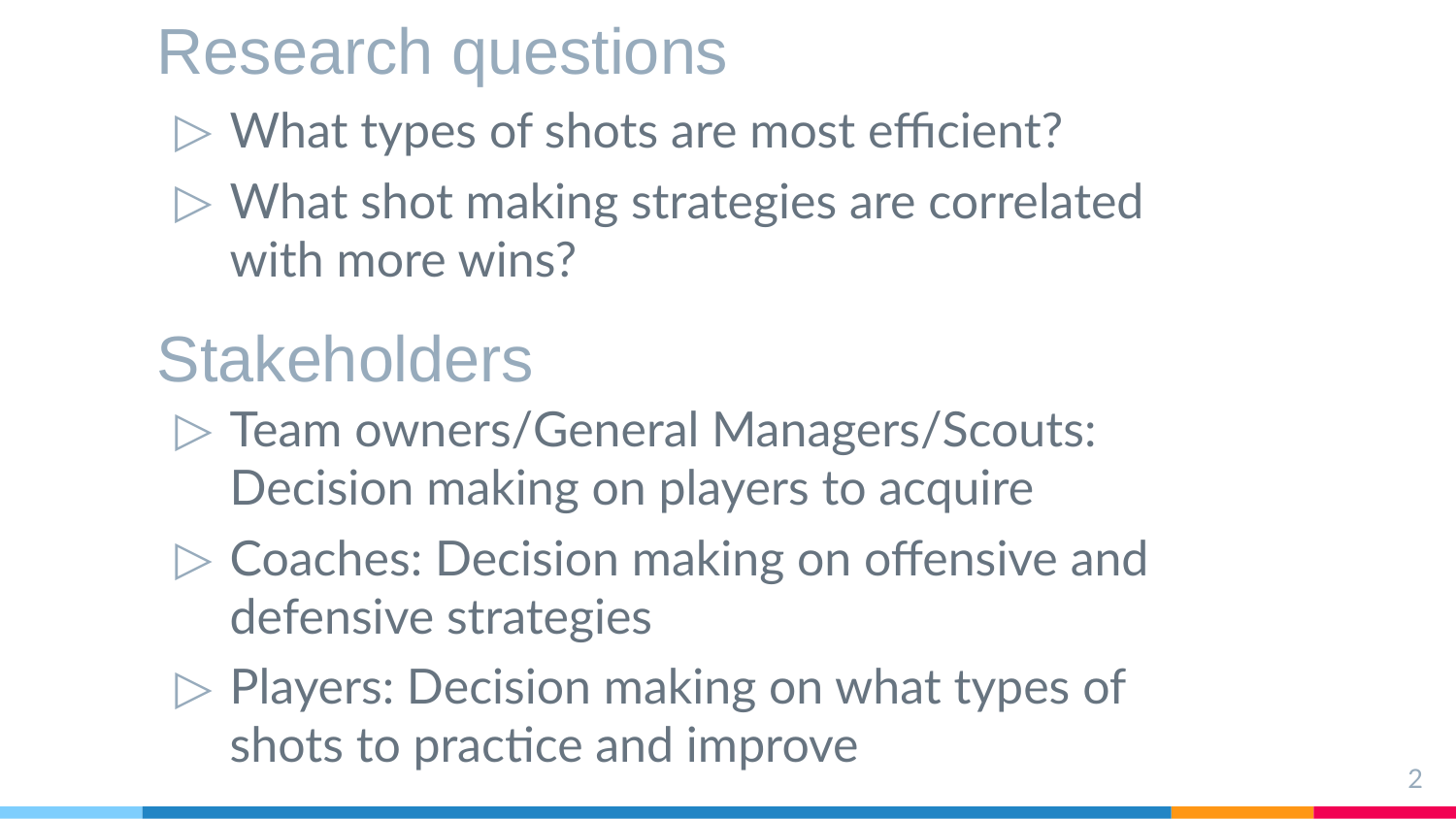

Research questions
What types of shots are most efficient?
What shot making strategies are correlated with more wins?
# Stakeholders
Team owners/General Managers/Scouts: Decision making on players to acquire
Coaches: Decision making on offensive and defensive strategies
Players: Decision making on what types of shots to practice and improve
2